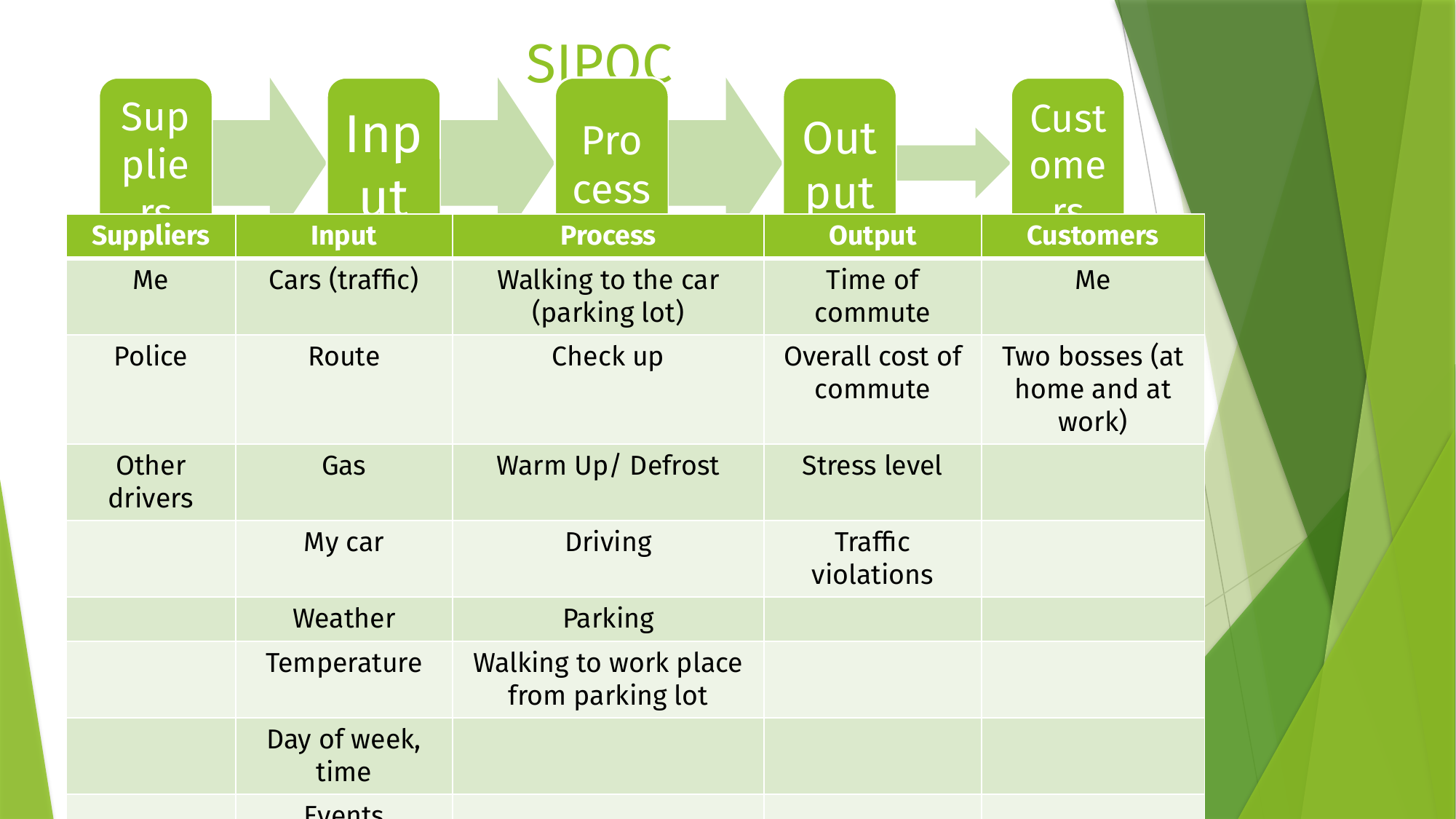

# SIPOC
Suppliers
Process
Customers
Output
Input
| Suppliers | Input | Process | Output | Customers |
| --- | --- | --- | --- | --- |
| Me | Cars (traffic) | Walking to the car (parking lot) | Time of commute | Me |
| Police | Route | Check up | Overall cost of commute | Two bosses (at home and at work) |
| Other drivers | Gas | Warm Up/ Defrost | Stress level |  |
|  | My car | Driving | Traffic violations |  |
|  | Weather | Parking |  |  |
|  | Temperature | Walking to work place from parking lot |  |  |
|  | Day of week, time |  |  |  |
|  | Events |  |  |  |